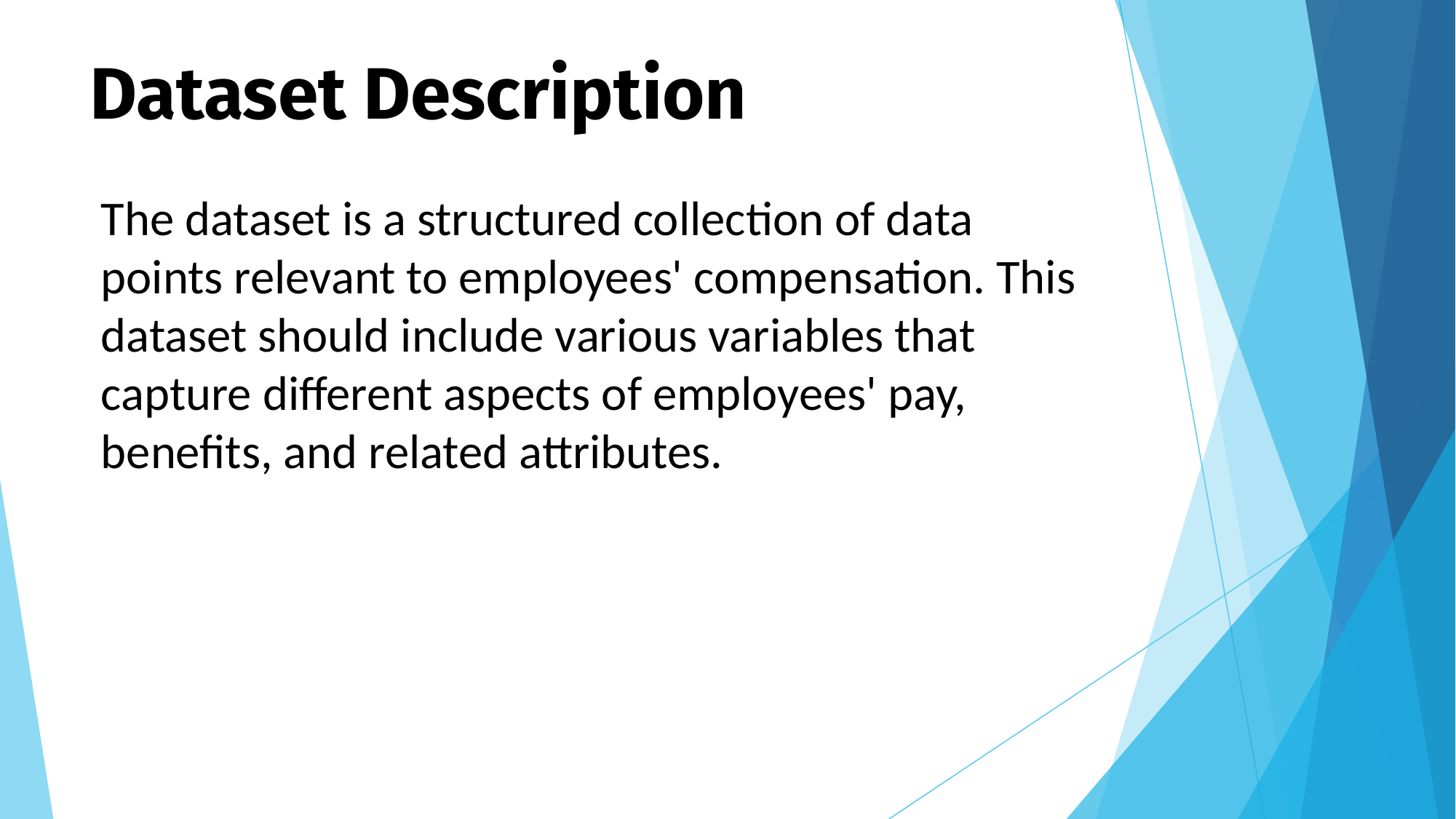

# Dataset Description
The dataset is a structured collection of data points relevant to employees' compensation. This dataset should include various variables that capture different aspects of employees' pay, benefits, and related attributes.